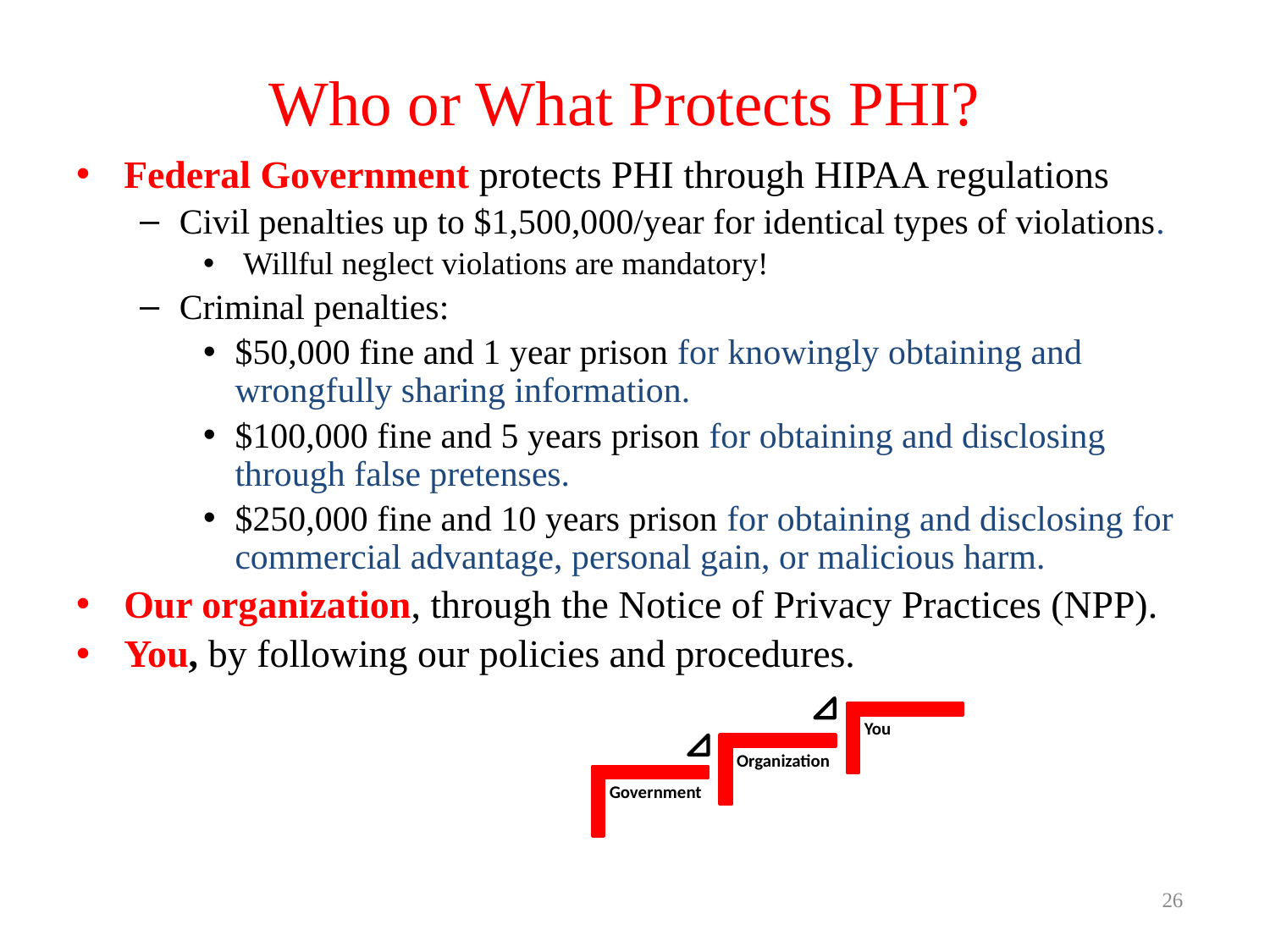

# Who or What Protects PHI?
Federal Government protects PHI through HIPAA regulations
Civil penalties up to $1,500,000/year for identical types of violations.
 Willful neglect violations are mandatory!
Criminal penalties:
$50,000 fine and 1 year prison for knowingly obtaining and wrongfully sharing information.
$100,000 fine and 5 years prison for obtaining and disclosing through false pretenses.
$250,000 fine and 10 years prison for obtaining and disclosing for commercial advantage, personal gain, or malicious harm.
Our organization, through the Notice of Privacy Practices (NPP).
You, by following our policies and procedures.
Government
Organization
You
26